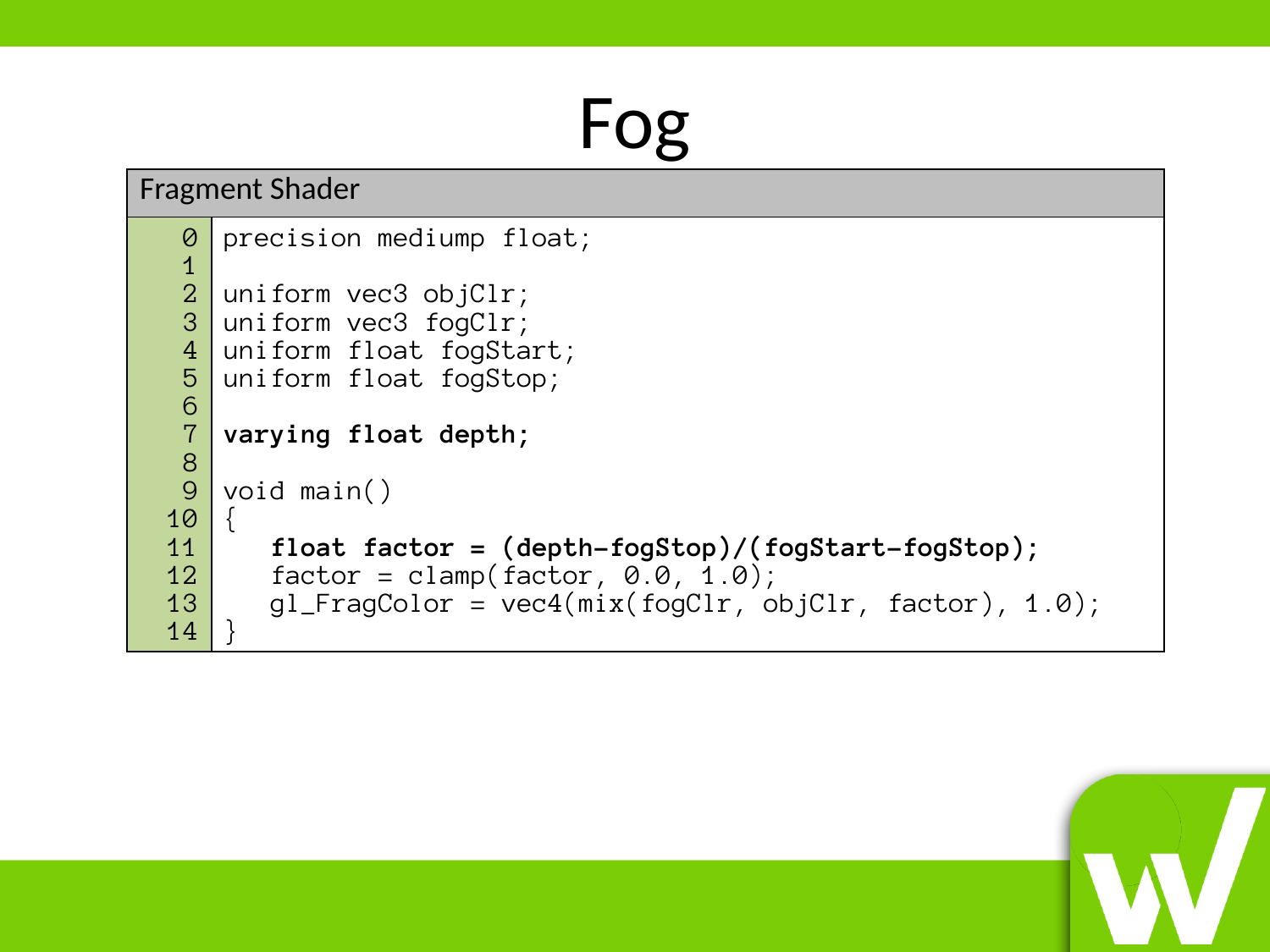

# Fog
| Fragment Shader |  |
| --- | --- |
| 0 1 2 3 4 5 6 7 8 9 10 11 12 13 14 | precision mediump float; uniform vec3 objClr; uniform vec3 fogClr; uniform float fogStart; uniform float fogStop; varying float depth; void main() { float factor = (depth-fogStop)/(fogStart-fogStop); factor = clamp(factor, 0.0, 1.0); gl\_FragColor = vec4(mix(fogClr, objClr, factor), 1.0); } |